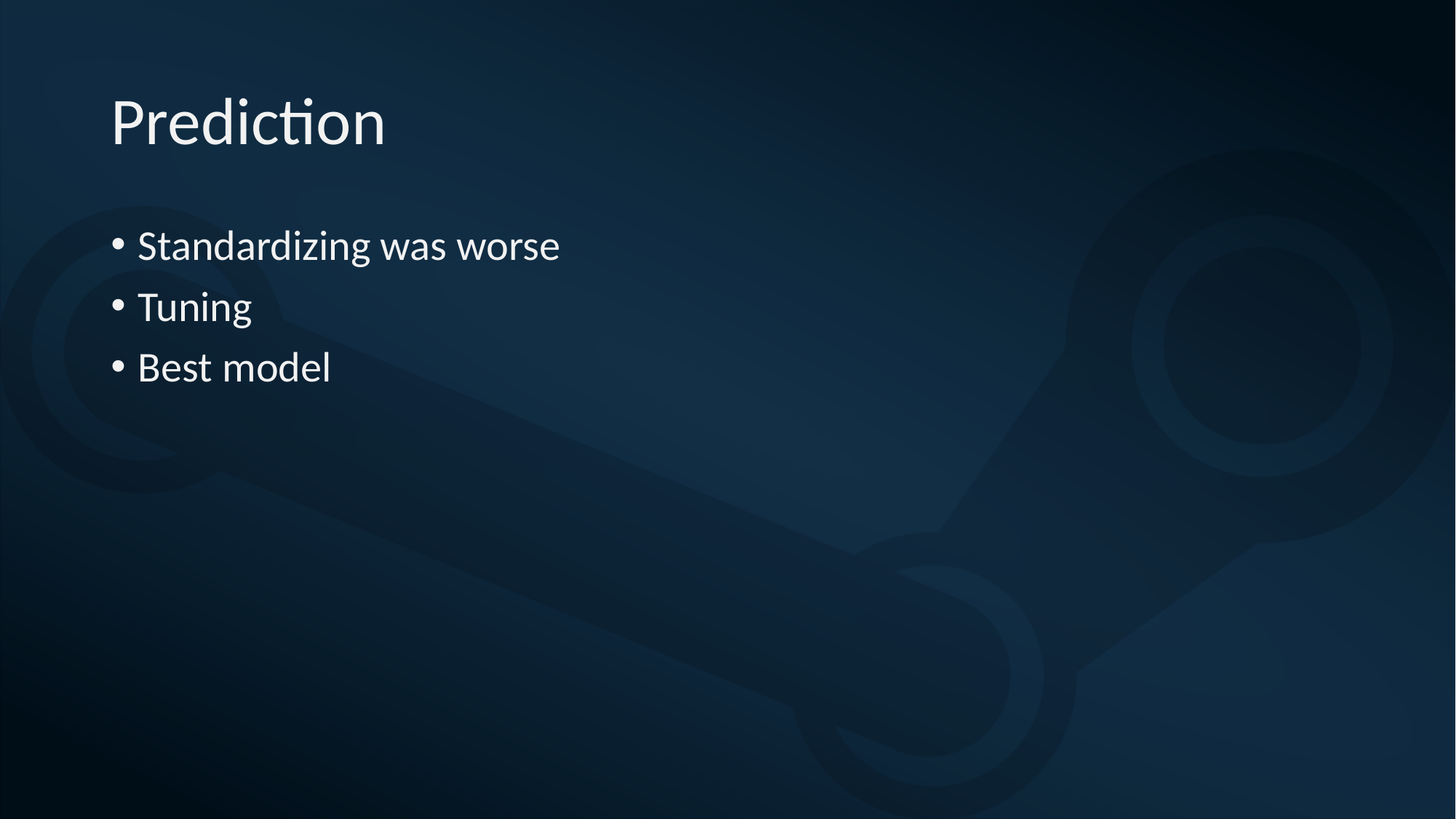

# Prediction
Standardizing was worse
Tuning
Best model